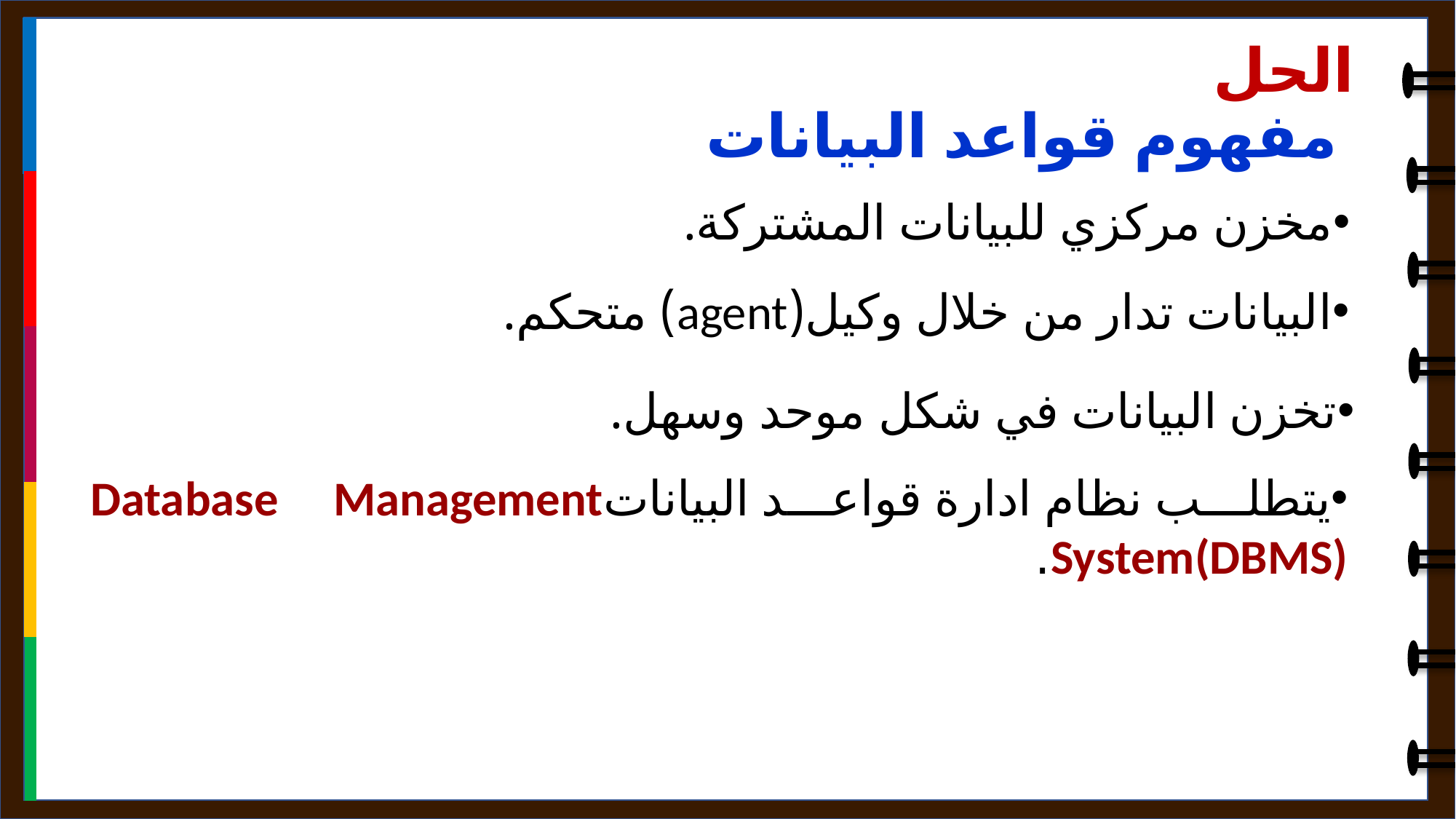

الحل

مفهوم قواعد البيانات

مخزن مركزي للبيانات المشتركة.

البيانات تدار من خلال وكيل(agent) متحكم.

تخزن البيانات في شكل موحد وسهل.

يتطلب نظام ادارة قواعد البياناتDatabase Management System(DBMS).